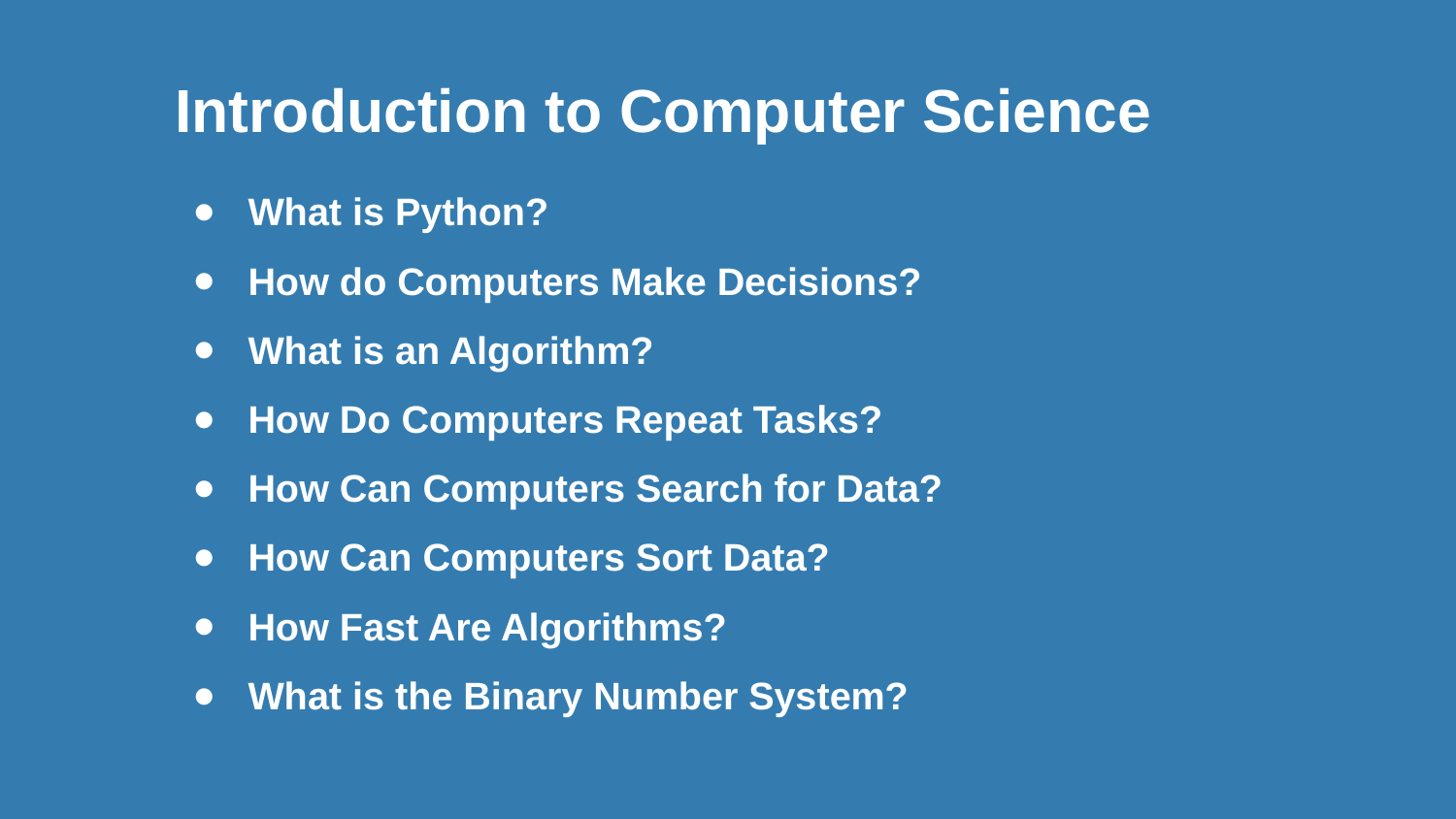

# Introduction to Computer Science
What is Python?
How do Computers Make Decisions?
What is an Algorithm?
How Do Computers Repeat Tasks?
How Can Computers Search for Data?
How Can Computers Sort Data?
How Fast Are Algorithms?
What is the Binary Number System?